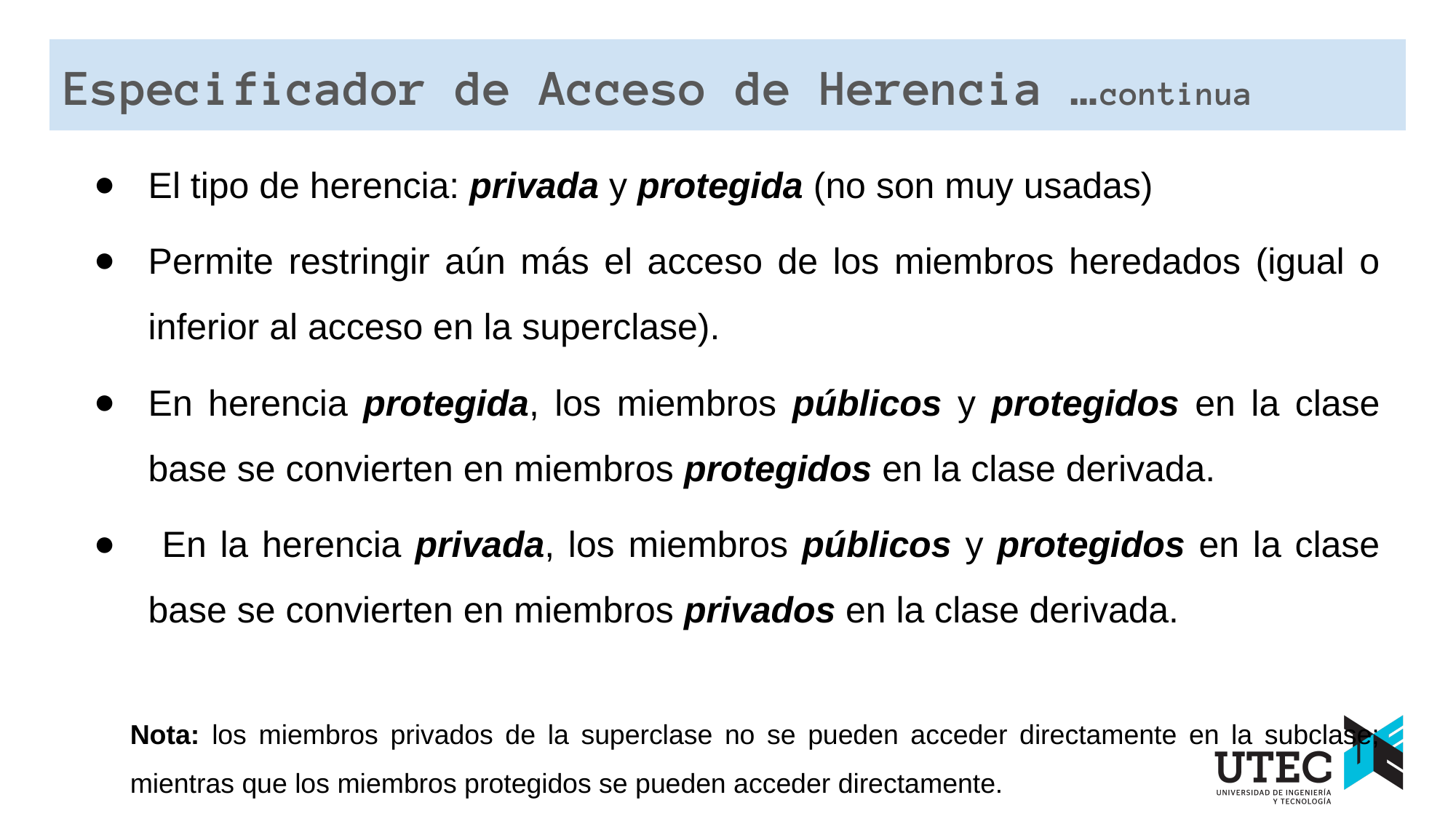

# Especificador de Acceso de Herencia …continua
El tipo de herencia: privada y protegida (no son muy usadas)
Permite restringir aún más el acceso de los miembros heredados (igual o inferior al acceso en la superclase).
En herencia protegida, los miembros públicos y protegidos en la clase base se convierten en miembros protegidos en la clase derivada.
 En la herencia privada, los miembros públicos y protegidos en la clase base se convierten en miembros privados en la clase derivada.

Nota: los miembros privados de la superclase no se pueden acceder directamente en la subclase; mientras que los miembros protegidos se pueden acceder directamente.